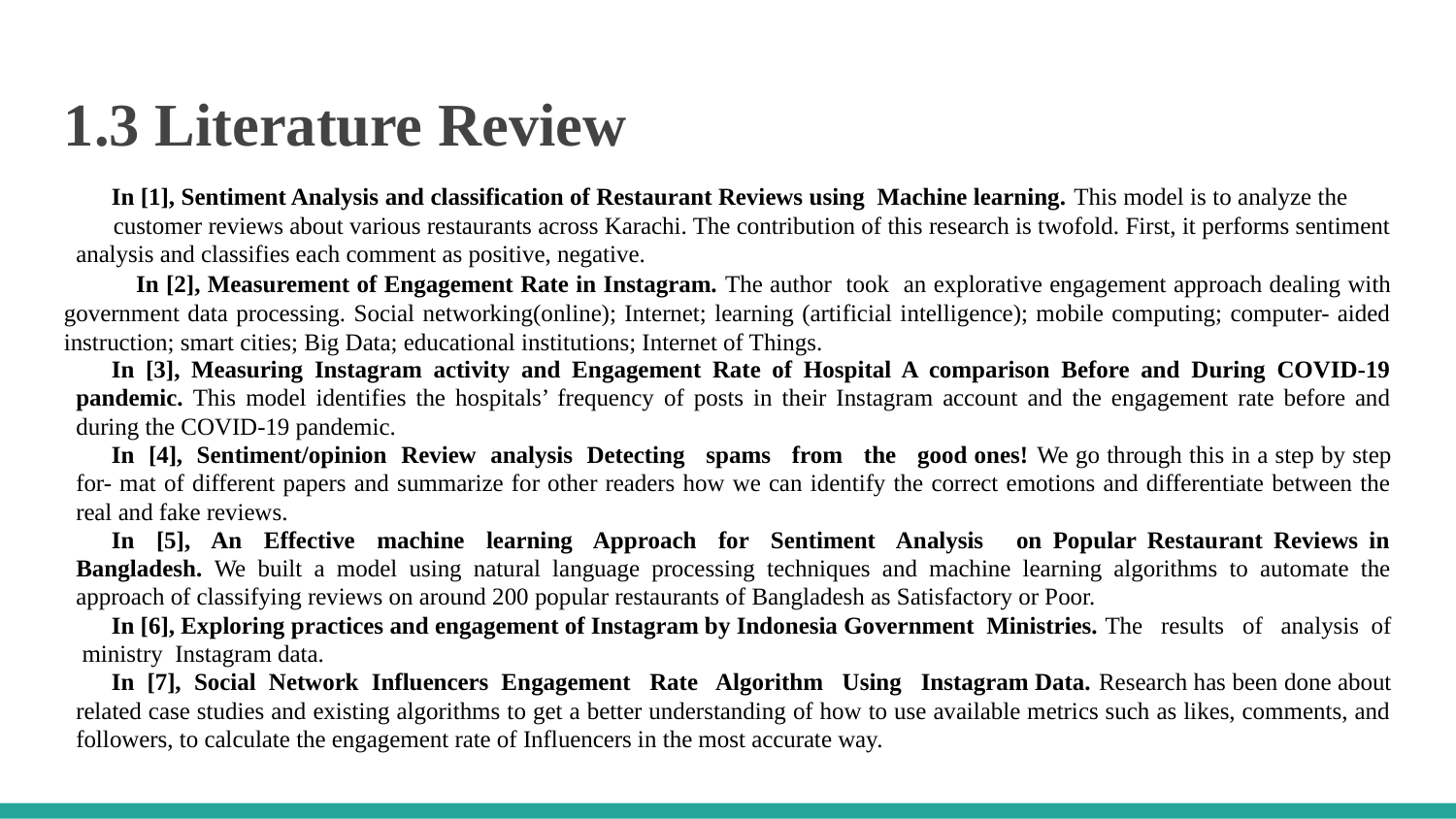

1.3 Literature Review
In [1], Sentiment Analysis and classification of Restaurant Reviews using  Machine learning. This model is to analyze the              customer reviews about various restaurants across Karachi. The contribution of this research is twofold. First, it performs sentiment analysis and classifies each comment as positive, negative.
          In [2], Measurement of Engagement Rate in Instagram. The author  took  an explorative engagement approach dealing with government data processing. Social networking(online); Internet; learning (artificial intelligence); mobile computing; computer- aided instruction; smart cities; Big Data; educational institutions; Internet of Things.
In [3], Measuring Instagram activity and Engagement Rate of Hospital A comparison Before and During COVID-19 pandemic. This model identifies the hospitals’ frequency of posts in their Instagram account and the engagement rate before and during the COVID-19 pandemic.
In  [4],  Sentiment/opinion  Review  analysis  Detecting   spams   from   the   good ones! We go through this in a step by step for- mat of different papers and summarize for other readers how we can identify the correct emotions and differentiate between the real and fake reviews.
In  [5],  An  Effective  machine  learning  Approach  for  Sentiment  Analysis   on Popular Restaurant Reviews in Bangladesh. We built a model using natural language processing techniques and machine learning algorithms to automate the approach of classifying reviews on around 200 popular restaurants of Bangladesh as Satisfactory or Poor.
In [6], Exploring practices and engagement of Instagram by Indonesia Government  Ministries. The   results   of   analysis  of  ministry  Instagram data.
In  [7],  Social  Network  Influencers  Engagement   Rate   Algorithm   Using   Instagram Data. Research has been done about related case studies and existing algorithms to get a better understanding of how to use available metrics such as likes, comments, and followers, to calculate the engagement rate of Influencers in the most accurate way.